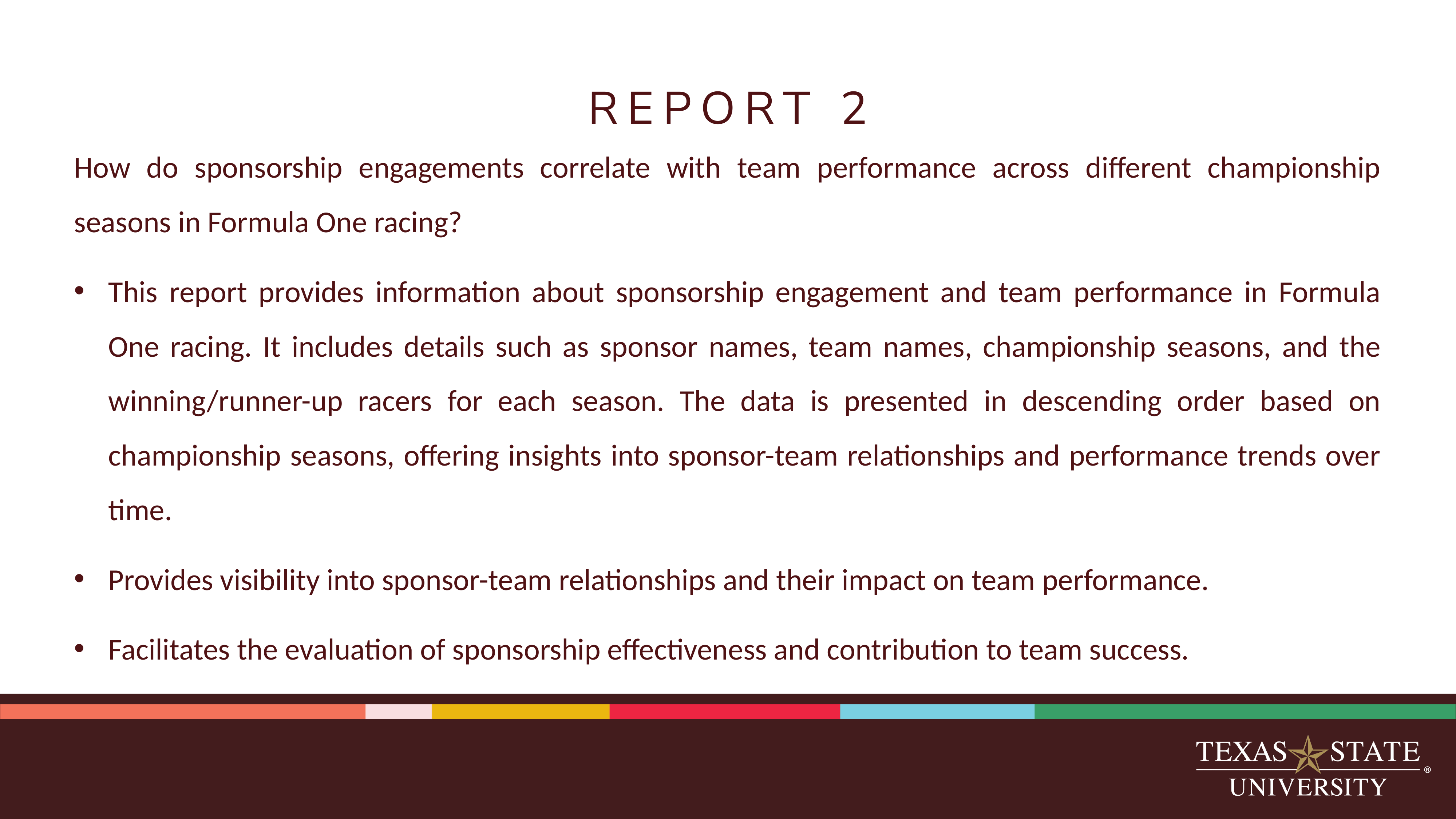

# REPORT 2
How do sponsorship engagements correlate with team performance across different championship seasons in Formula One racing?
This report provides information about sponsorship engagement and team performance in Formula One racing. It includes details such as sponsor names, team names, championship seasons, and the winning/runner-up racers for each season. The data is presented in descending order based on championship seasons, offering insights into sponsor-team relationships and performance trends over time.
Provides visibility into sponsor-team relationships and their impact on team performance.
Facilitates the evaluation of sponsorship effectiveness and contribution to team success.